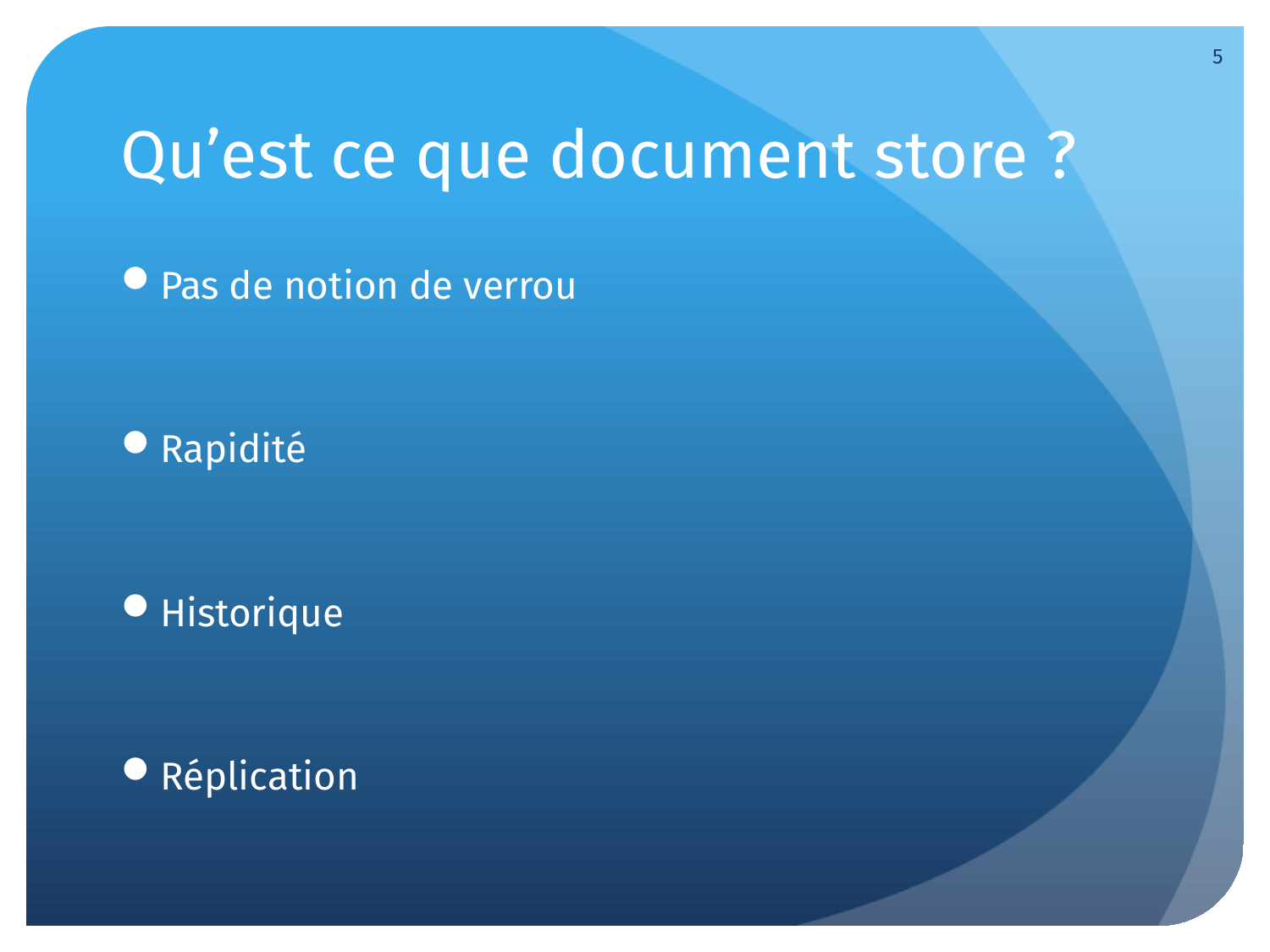

5
# Qu’est ce que document store ?
Pas de notion de verrou

Rapidité

Historique

Réplication